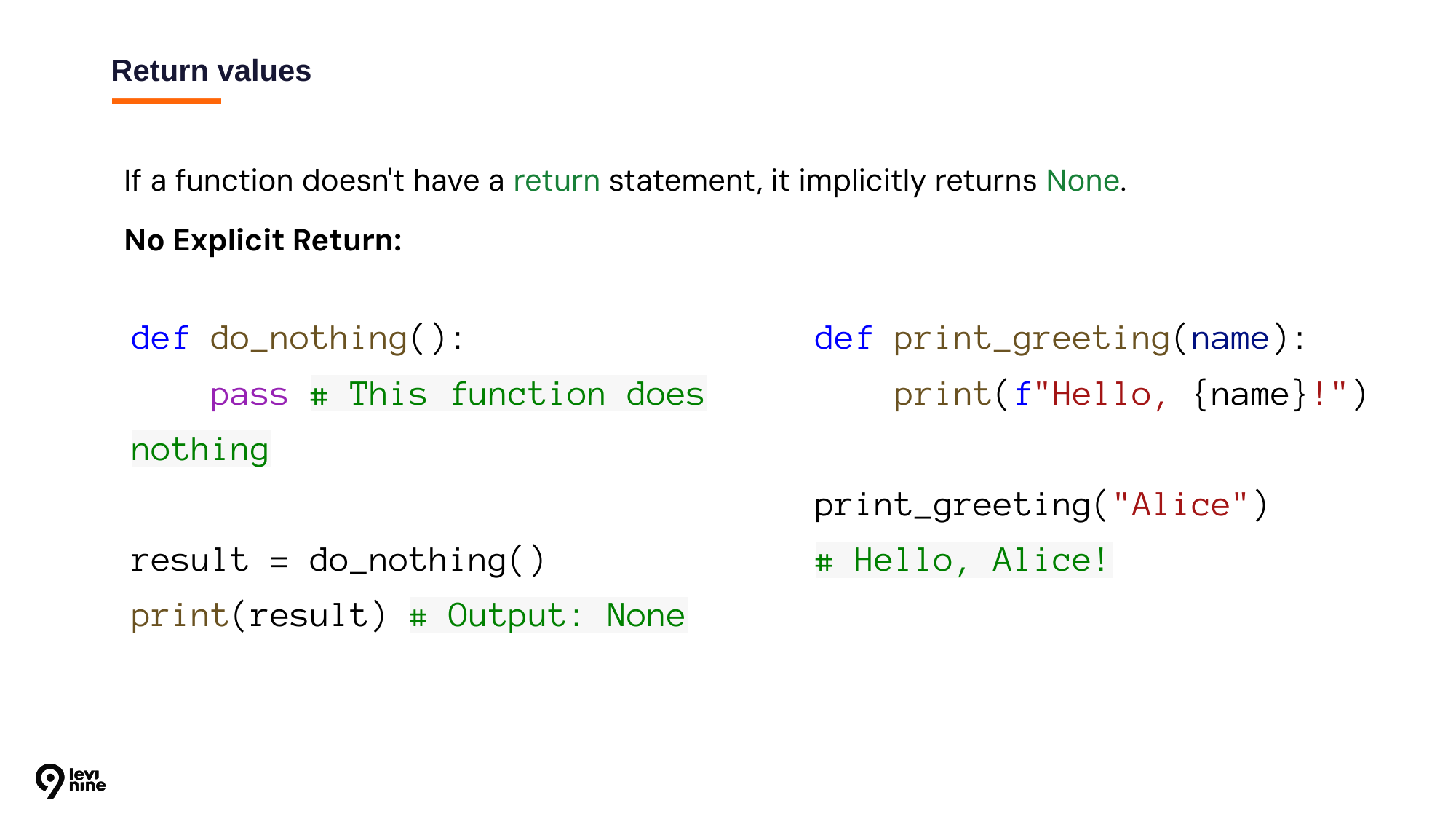

# Return values
If a function doesn't have a return statement, it implicitly returns None.
No Explicit Return:

def do_nothing():
    pass # This function does nothing

result = do_nothing()
print(result) # Output: None
def print_greeting(name):
    print(f"Hello, {name}!")

print_greeting("Alice")
# Hello, Alice!